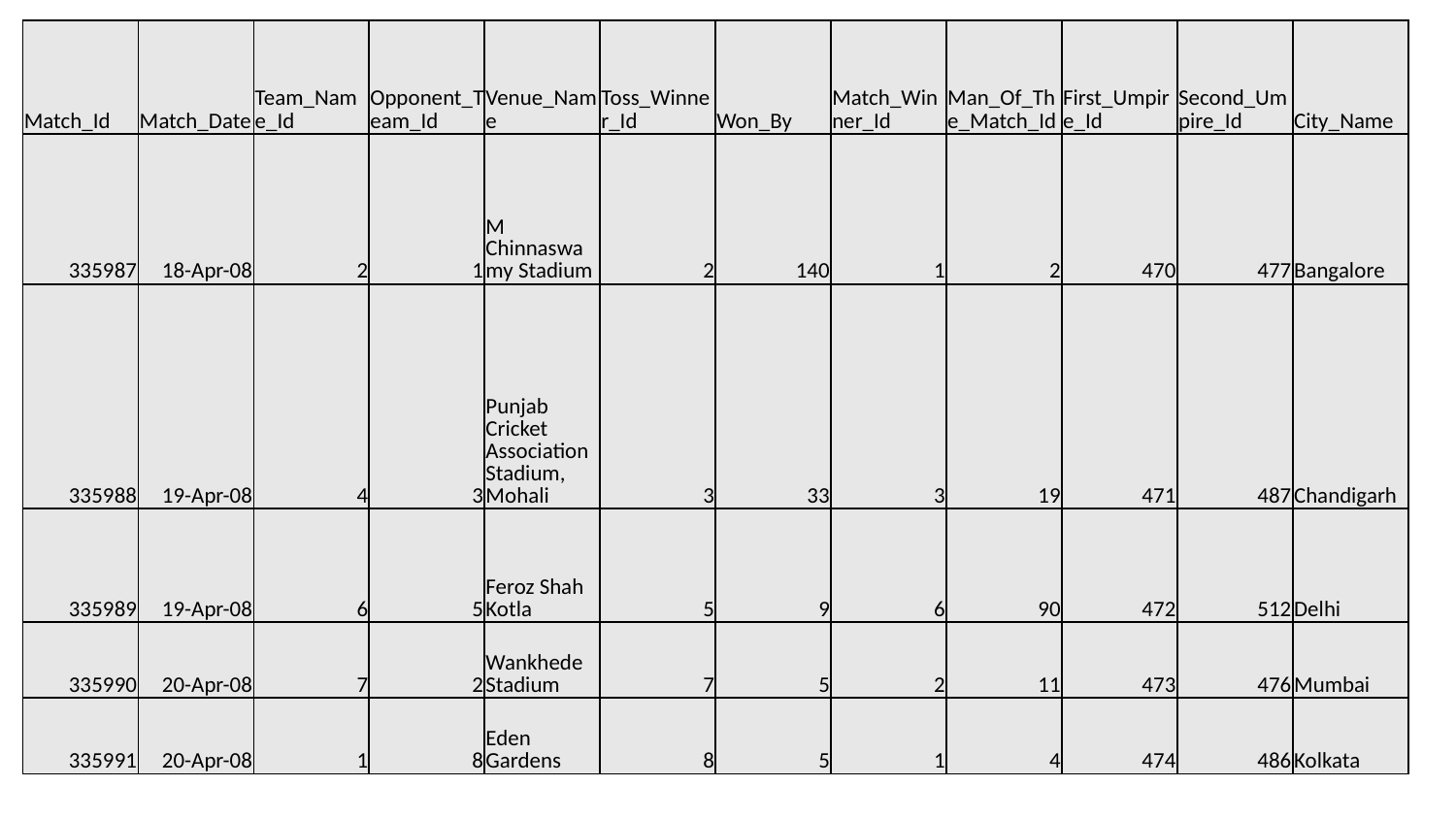

| Match\_Id | Match\_Date | Team\_Name\_Id | Opponent\_Team\_Id | Venue\_Name | Toss\_Winner\_Id | Won\_By | Match\_Winner\_Id | Man\_Of\_The\_Match\_Id | First\_Umpire\_Id | Second\_Umpire\_Id | City\_Name |
| --- | --- | --- | --- | --- | --- | --- | --- | --- | --- | --- | --- |
| 335987 | 18-Apr-08 | 2 | 1 | M Chinnaswamy Stadium | 2 | 140 | 1 | 2 | 470 | 477 | Bangalore |
| 335988 | 19-Apr-08 | 4 | 3 | Punjab Cricket Association Stadium, Mohali | 3 | 33 | 3 | 19 | 471 | 487 | Chandigarh |
| 335989 | 19-Apr-08 | 6 | 5 | Feroz Shah Kotla | 5 | 9 | 6 | 90 | 472 | 512 | Delhi |
| 335990 | 20-Apr-08 | 7 | 2 | Wankhede Stadium | 7 | 5 | 2 | 11 | 473 | 476 | Mumbai |
| 335991 | 20-Apr-08 | 1 | 8 | Eden Gardens | 8 | 5 | 1 | 4 | 474 | 486 | Kolkata |